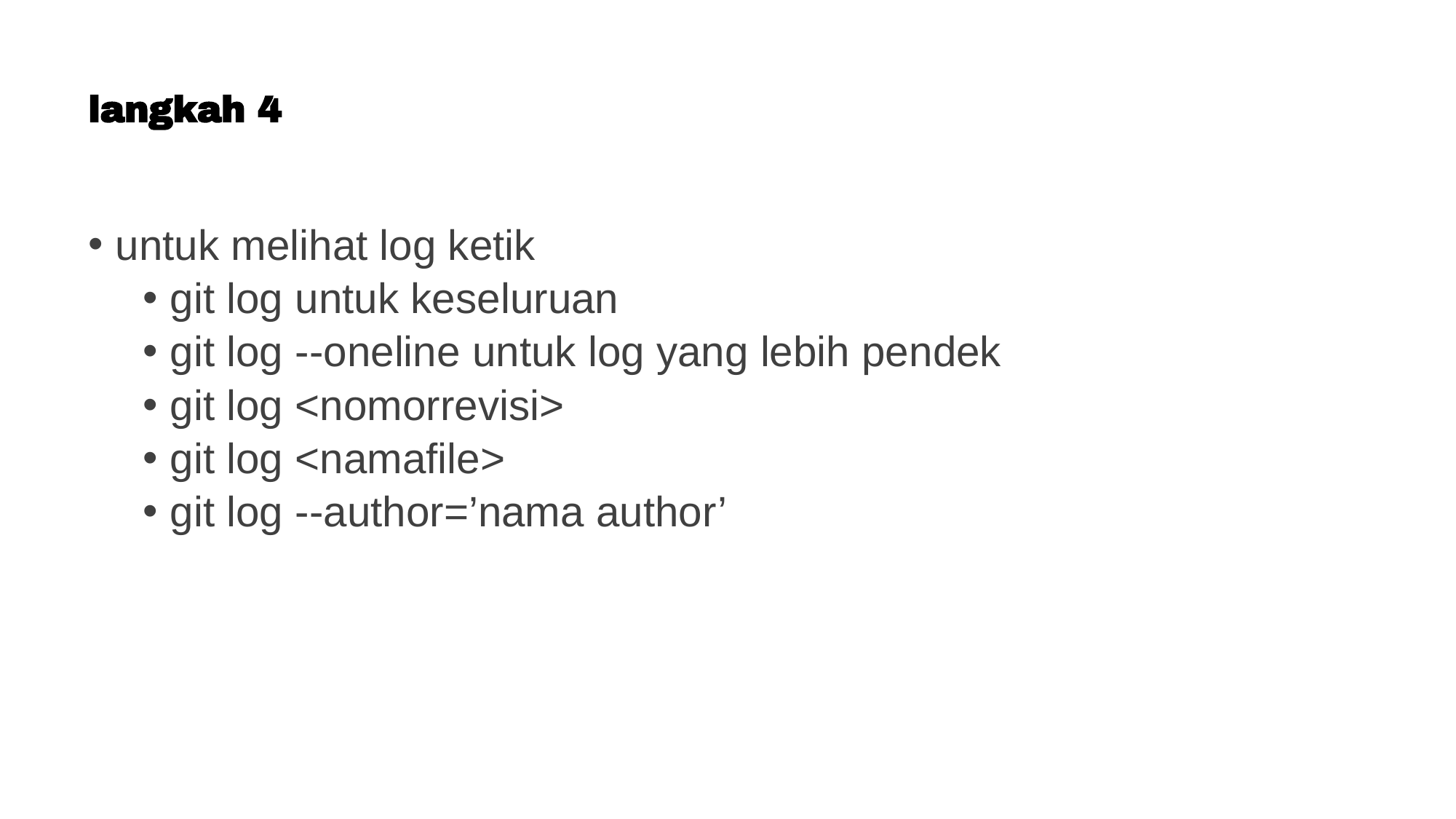

# langkah 4
untuk melihat log ketik
git log untuk keseluruan
git log --oneline untuk log yang lebih pendek
git log <nomorrevisi>
git log <namafile>
git log --author=’nama author’